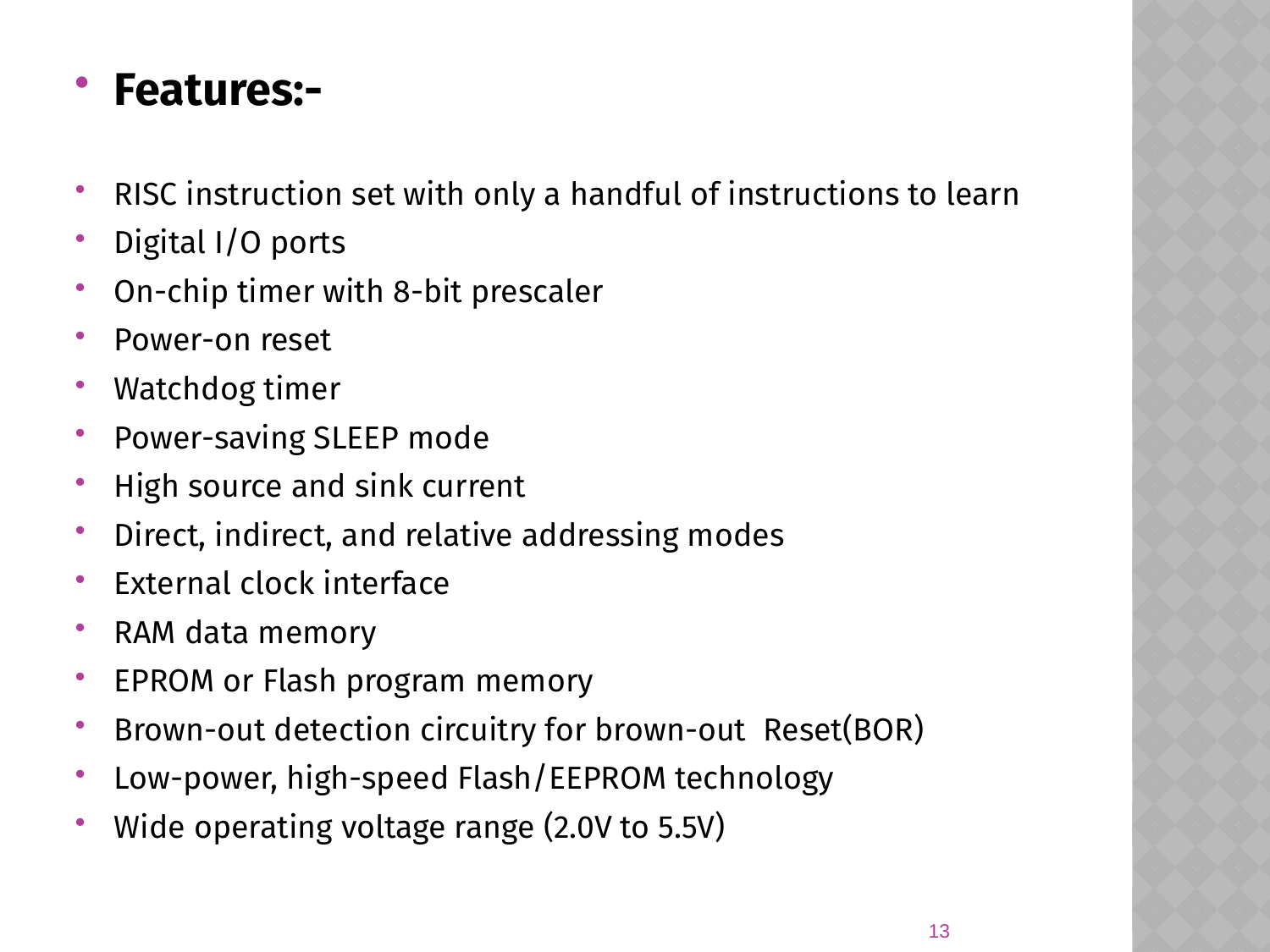

Features:-

RISC instruction set with only a handful of instructions to learn
Digital I/O ports
On-chip timer with 8-bit prescaler
Power-on reset
Watchdog timer
Power-saving SLEEP mode
High source and sink current
Direct, indirect, and relative addressing modes
External clock interface
RAM data memory
EPROM or Flash program memory
Brown-out detection circuitry for brown-out  Reset(BOR)
Low-power, high-speed Flash/EEPROM technology
Wide operating voltage range (2.0V to 5.5V)

13